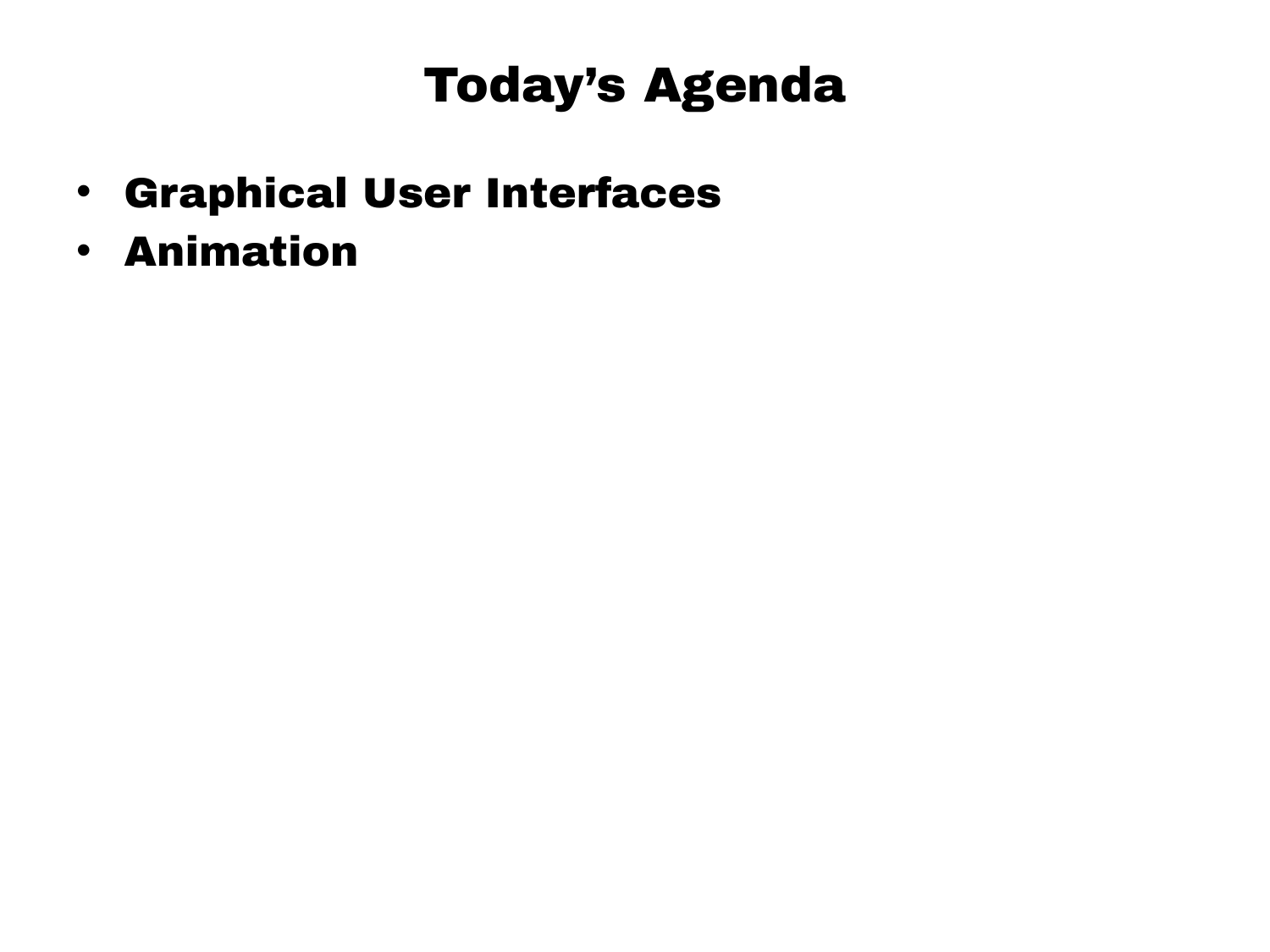

# Today’s Agenda
Graphical User Interfaces
Animation